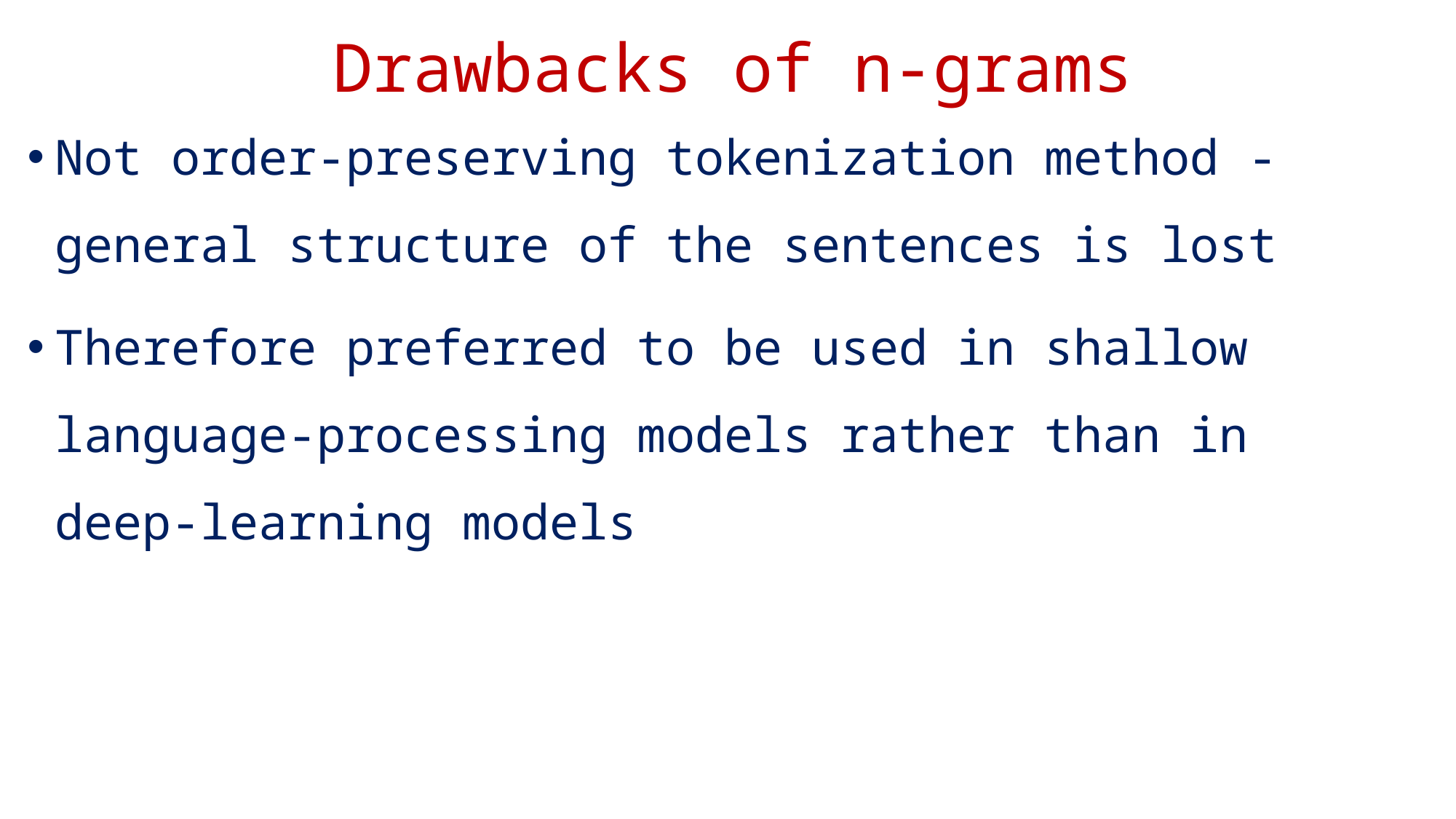

# Drawbacks of n-grams
Not order-preserving tokenization method - general structure of the sentences is lost
Therefore preferred to be used in shallow language-processing models rather than in deep-learning models